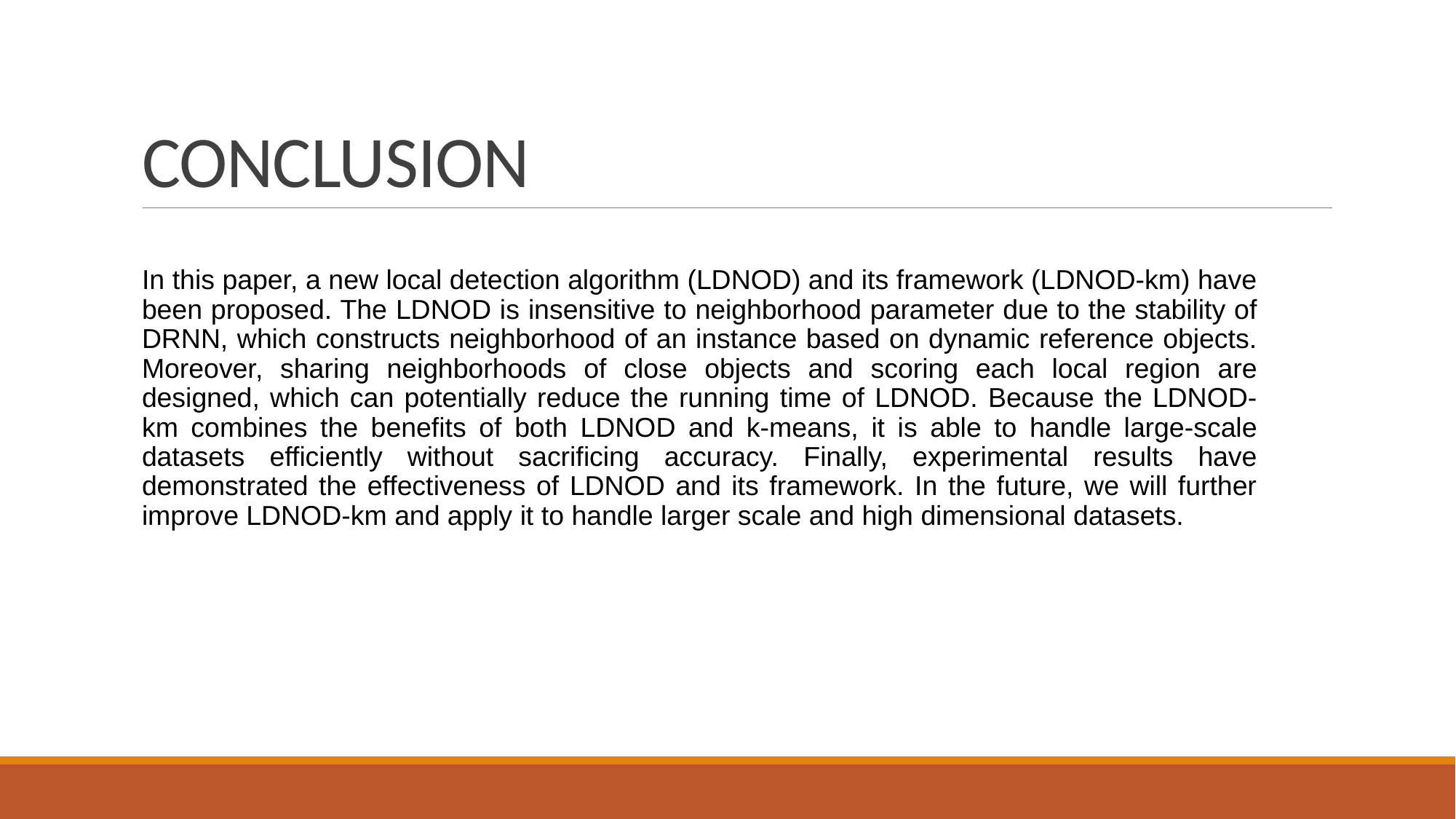

# CONCLUSION
In this paper, a new local detection algorithm (LDNOD) and its framework (LDNOD-km) have been proposed. The LDNOD is insensitive to neighborhood parameter due to the stability of DRNN, which constructs neighborhood of an instance based on dynamic reference objects. Moreover, sharing neighborhoods of close objects and scoring each local region are designed, which can potentially reduce the running time of LDNOD. Because the LDNOD-km combines the benefits of both LDNOD and k-means, it is able to handle large-scale datasets efficiently without sacrificing accuracy. Finally, experimental results have demonstrated the effectiveness of LDNOD and its framework. In the future, we will further improve LDNOD-km and apply it to handle larger scale and high dimensional datasets.